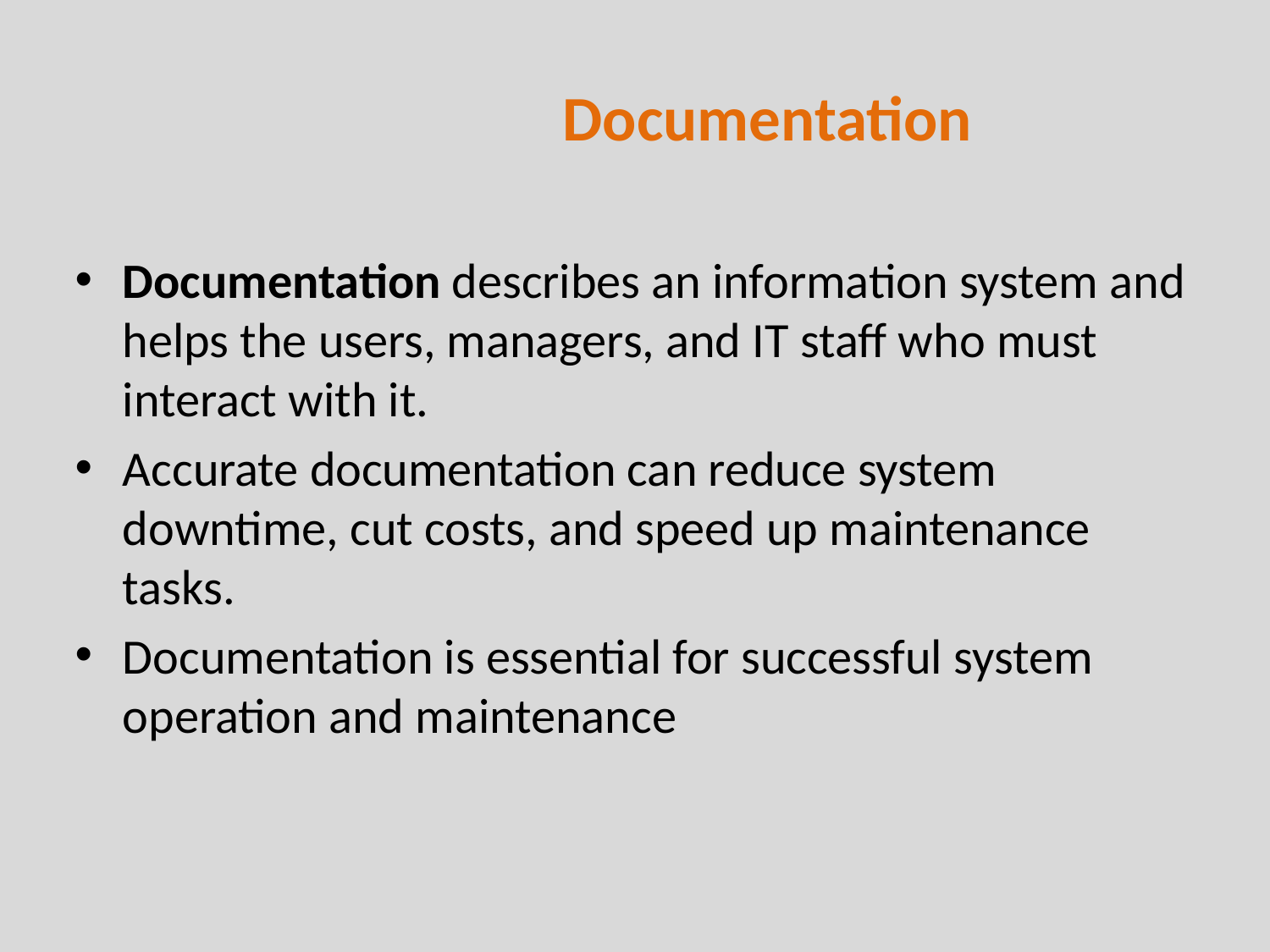

# Documentation
Documentation describes an information system and helps the users, managers, and IT staff who must interact with it.
Accurate documentation can reduce system downtime, cut costs, and speed up maintenance tasks.
Documentation is essential for successful system operation and maintenance